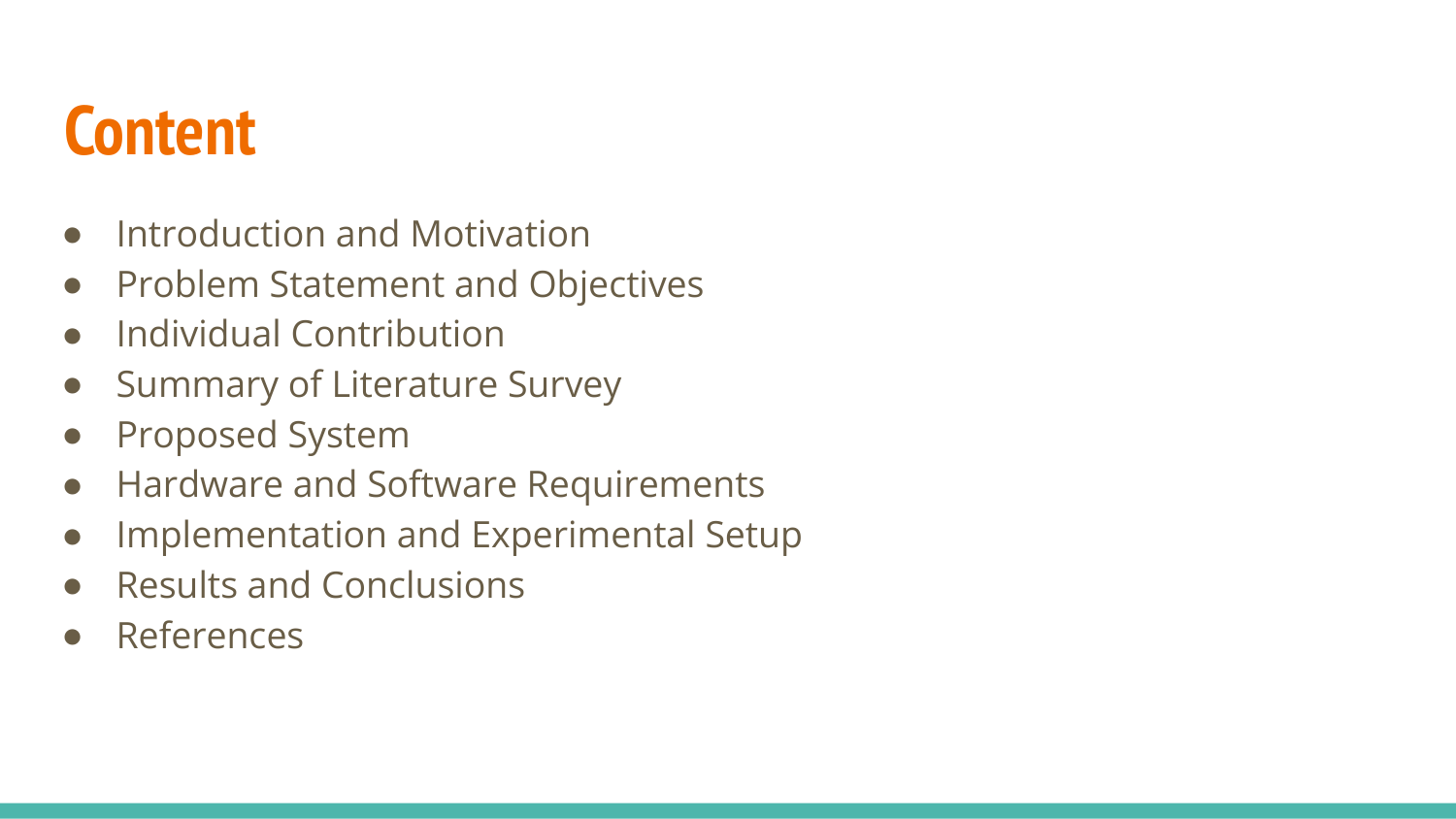

# Content
Introduction and Motivation
Problem Statement and Objectives
Individual Contribution
Summary of Literature Survey
Proposed System
Hardware and Software Requirements
Implementation and Experimental Setup
Results and Conclusions
References